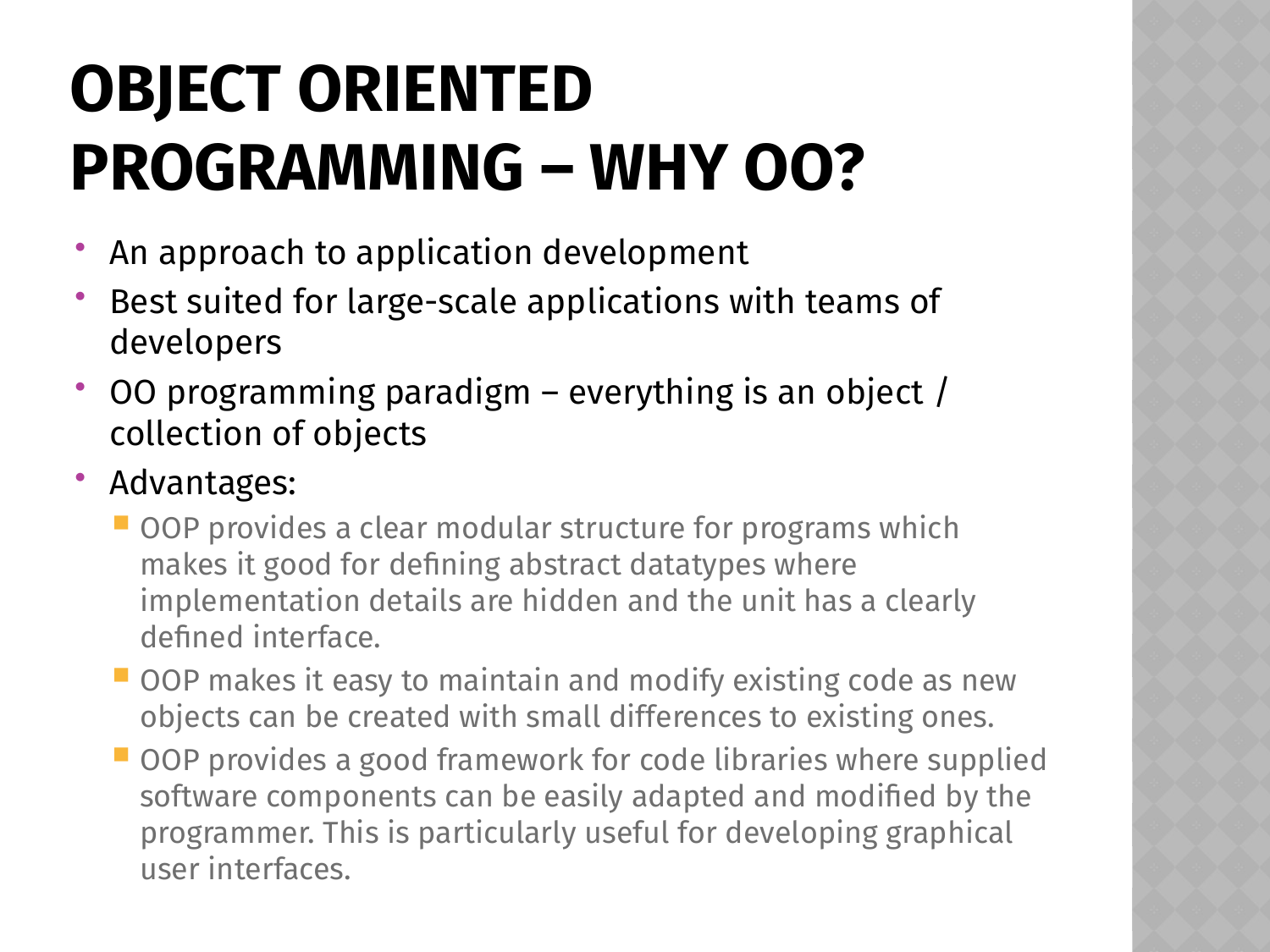

# Object oriented programming – why OO?
An approach to application development
Best suited for large-scale applications with teams of developers
OO programming paradigm – everything is an object / collection of objects
Advantages:
OOP provides a clear modular structure for programs which makes it good for defining abstract datatypes where implementation details are hidden and the unit has a clearly defined interface.
OOP makes it easy to maintain and modify existing code as new objects can be created with small differences to existing ones.
OOP provides a good framework for code libraries where supplied software components can be easily adapted and modified by the programmer. This is particularly useful for developing graphical user interfaces.